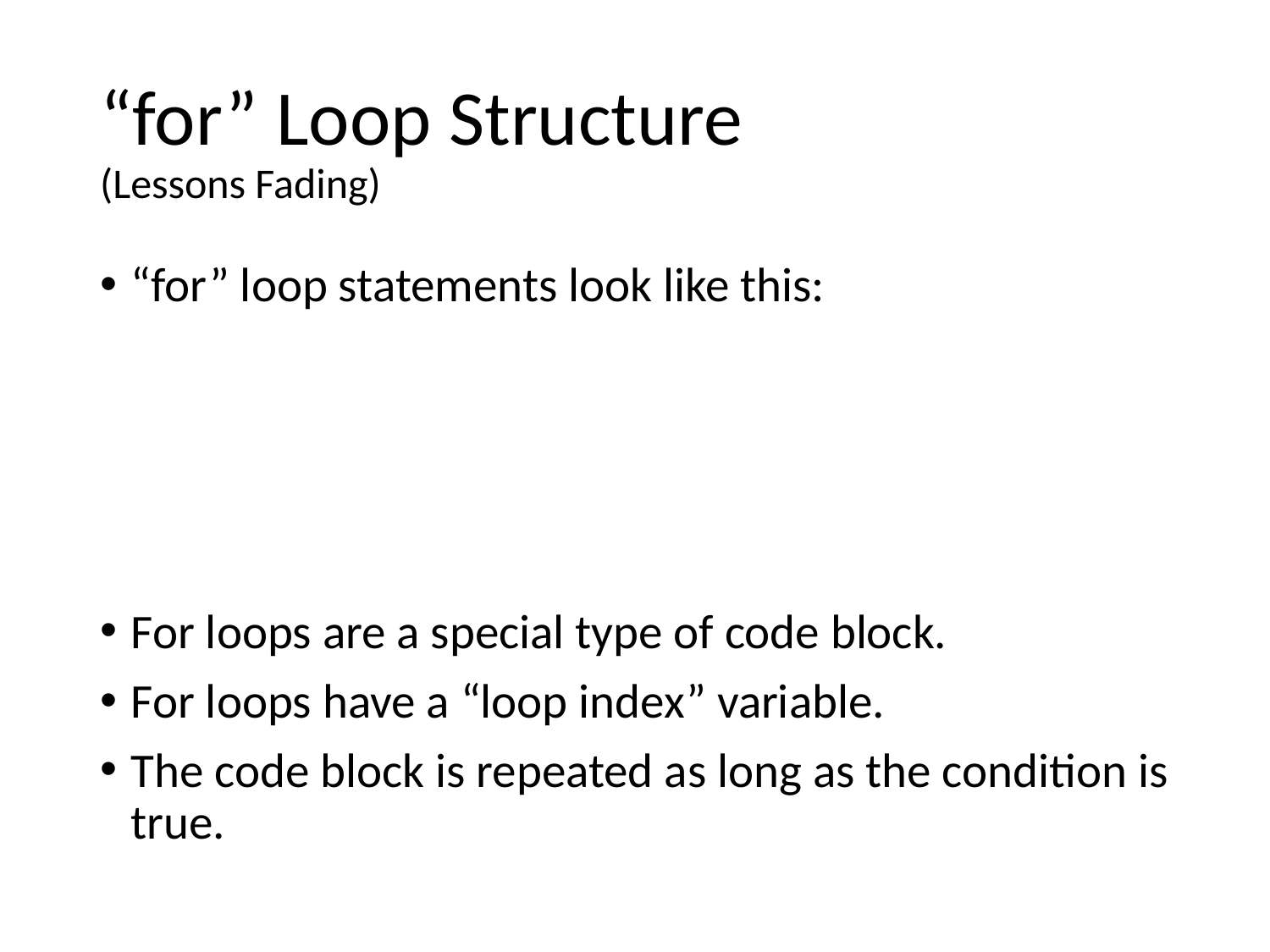

# “for” Loop Structure (Lessons Fading)
“for” loop statements look like this:

For loops are a special type of code block.
For loops have a “loop index” variable.
The code block is repeated as long as the condition is true.